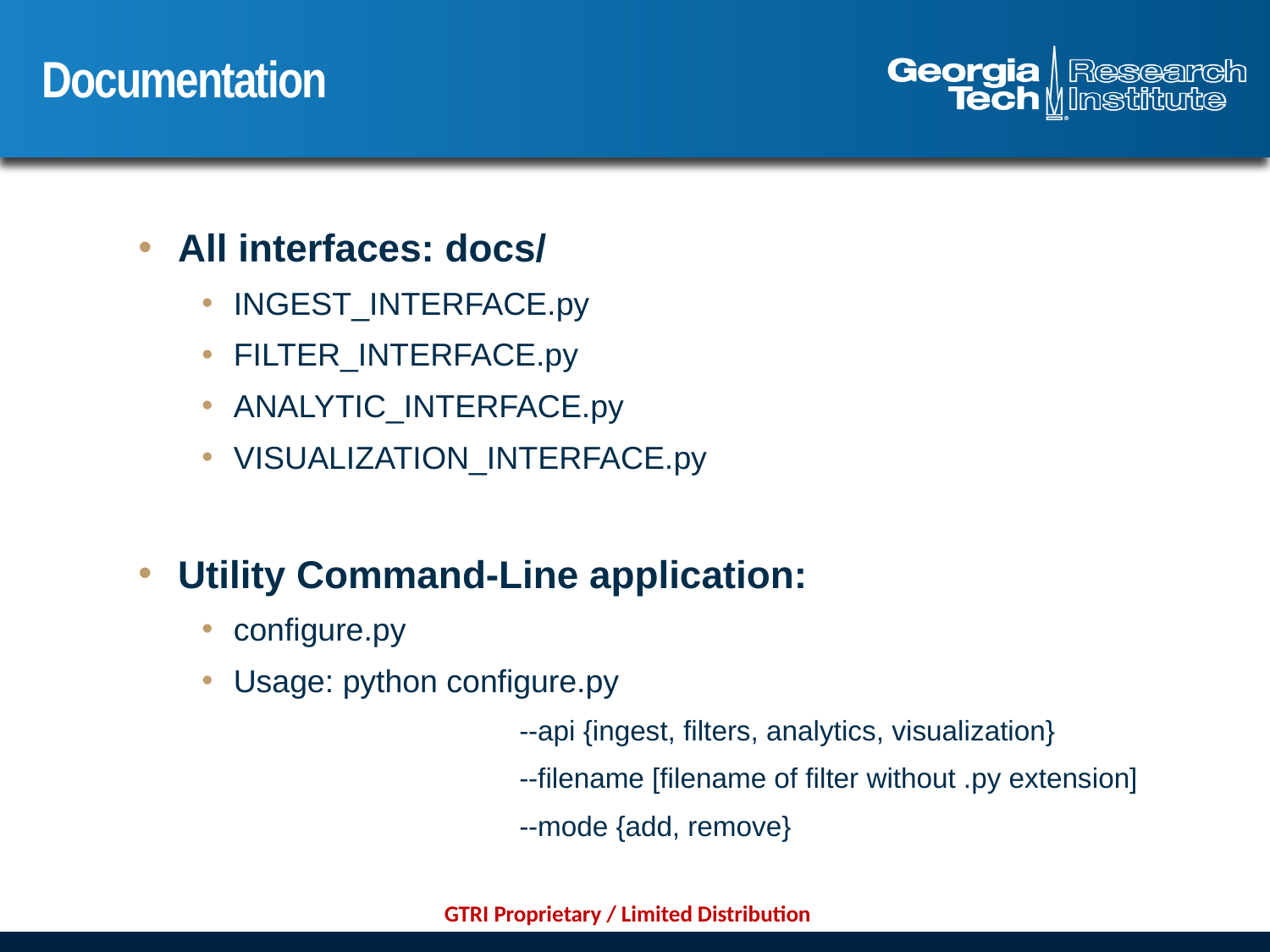

# Documentation
All interfaces: docs/
INGEST_INTERFACE.py
FILTER_INTERFACE.py
ANALYTIC_INTERFACE.py
VISUALIZATION_INTERFACE.py

Utility Command-Line application:
configure.py
Usage: python configure.py
		--api {ingest, filters, analytics, visualization}
		--filename [filename of filter without .py extension]
		--mode {add, remove}